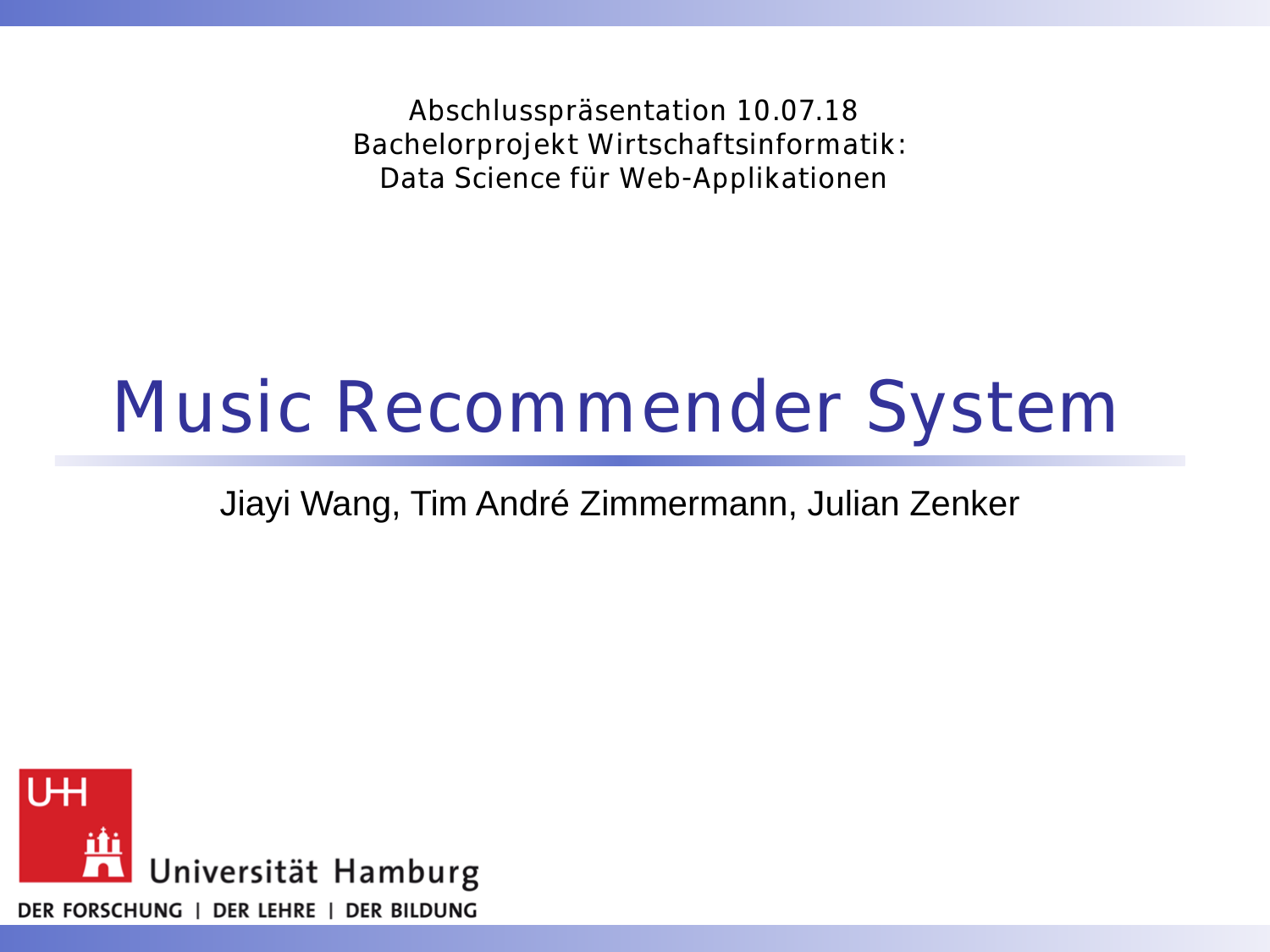

Abschlusspräsentation 10.07.18
Bachelorprojekt Wirtschaftsinformatik:
Data Science für Web-Applikationen
# Music Recommender System
Jiayi Wang, Tim André Zimmermann, Julian Zenker